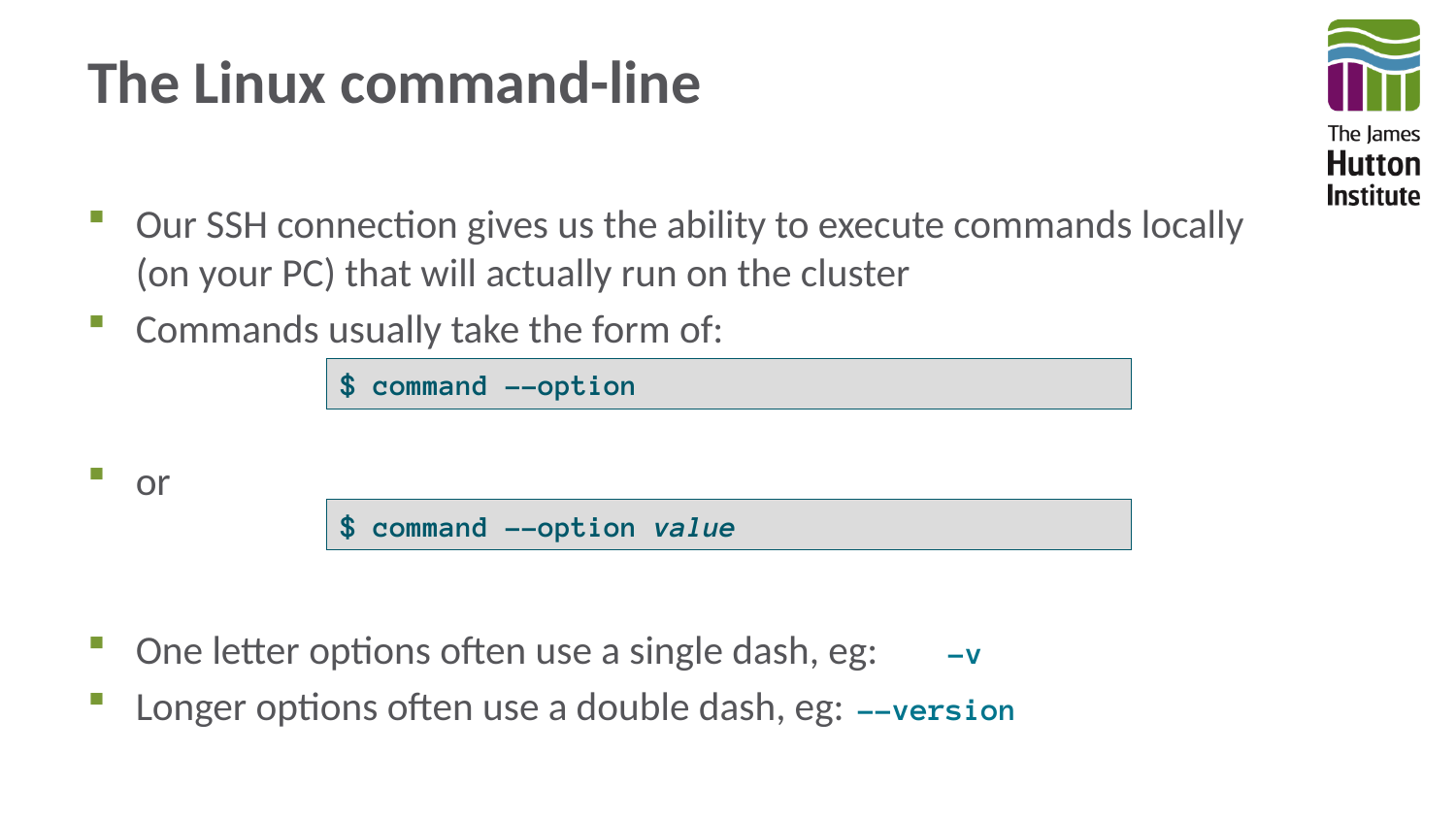

# The Linux command-line
Our SSH connection gives us the ability to execute commands locally (on your PC) that will actually run on the cluster
Commands usually take the form of:

or

One letter options often use a single dash, eg:	-v
Longer options often use a double dash, eg:		--version
$ command --option
$ command --option value